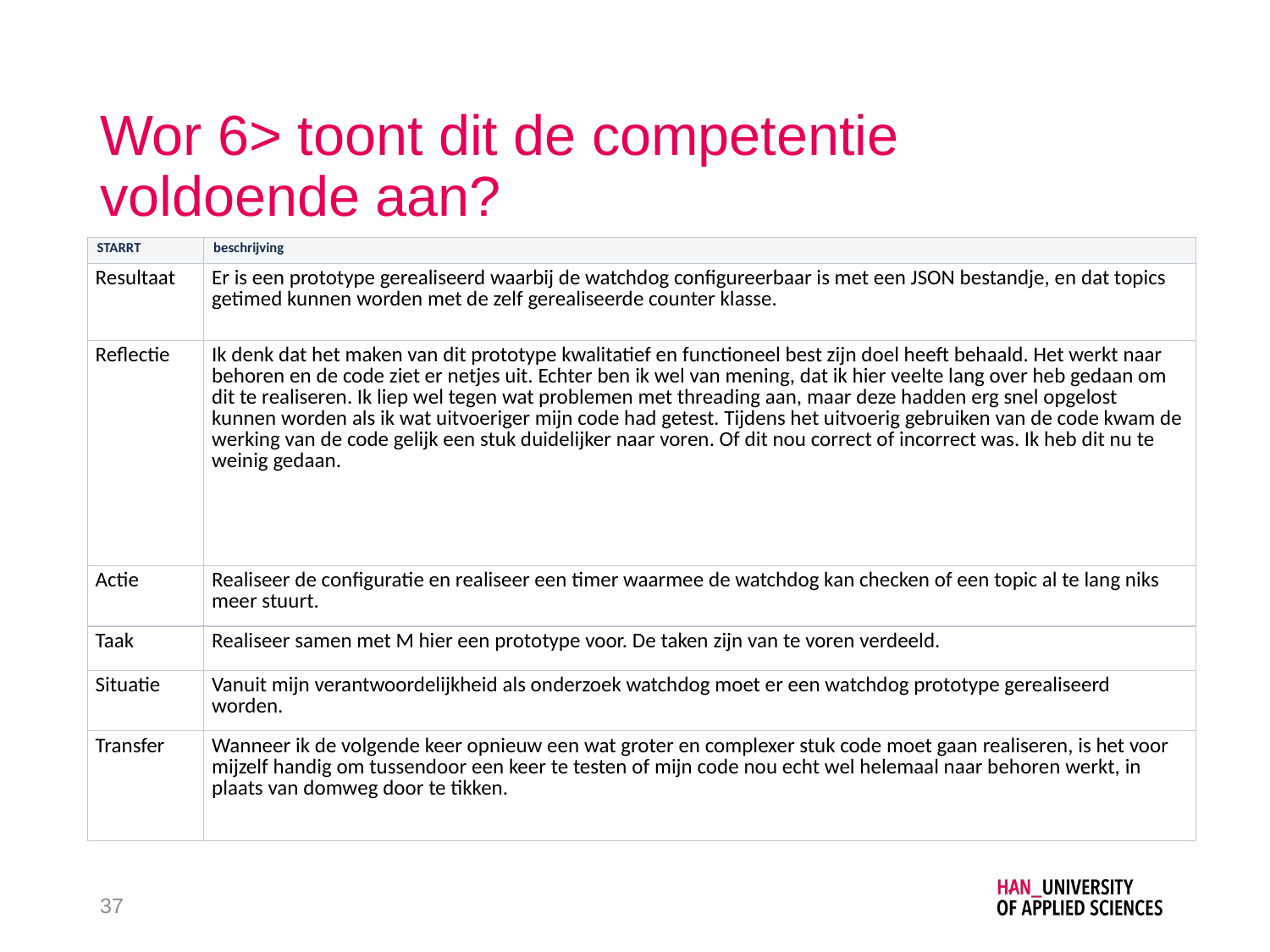

# Wor 6> toont dit de competentie voldoende aan?
| STARRT | beschrijving |
| --- | --- |
| Resultaat | Er is een prototype gerealiseerd waarbij de watchdog configureerbaar is met een JSON bestandje, en dat topics getimed kunnen worden met de zelf gerealiseerde counter klasse. |
| Reflectie | Ik denk dat het maken van dit prototype kwalitatief en functioneel best zijn doel heeft behaald. Het werkt naar behoren en de code ziet er netjes uit. Echter ben ik wel van mening, dat ik hier veelte lang over heb gedaan om dit te realiseren. Ik liep wel tegen wat problemen met threading aan, maar deze hadden erg snel opgelost kunnen worden als ik wat uitvoeriger mijn code had getest. Tijdens het uitvoerig gebruiken van de code kwam de werking van de code gelijk een stuk duidelijker naar voren. Of dit nou correct of incorrect was. Ik heb dit nu te weinig gedaan. |
| Actie | Realiseer de configuratie en realiseer een timer waarmee de watchdog kan checken of een topic al te lang niks meer stuurt. |
| Taak | Realiseer samen met M hier een prototype voor. De taken zijn van te voren verdeeld. |
| Situatie | Vanuit mijn verantwoordelijkheid als onderzoek watchdog moet er een watchdog prototype gerealiseerd worden. |
| Transfer | Wanneer ik de volgende keer opnieuw een wat groter en complexer stuk code moet gaan realiseren, is het voor mijzelf handig om tussendoor een keer te testen of mijn code nou echt wel helemaal naar behoren werkt, in plaats van domweg door te tikken. |

37